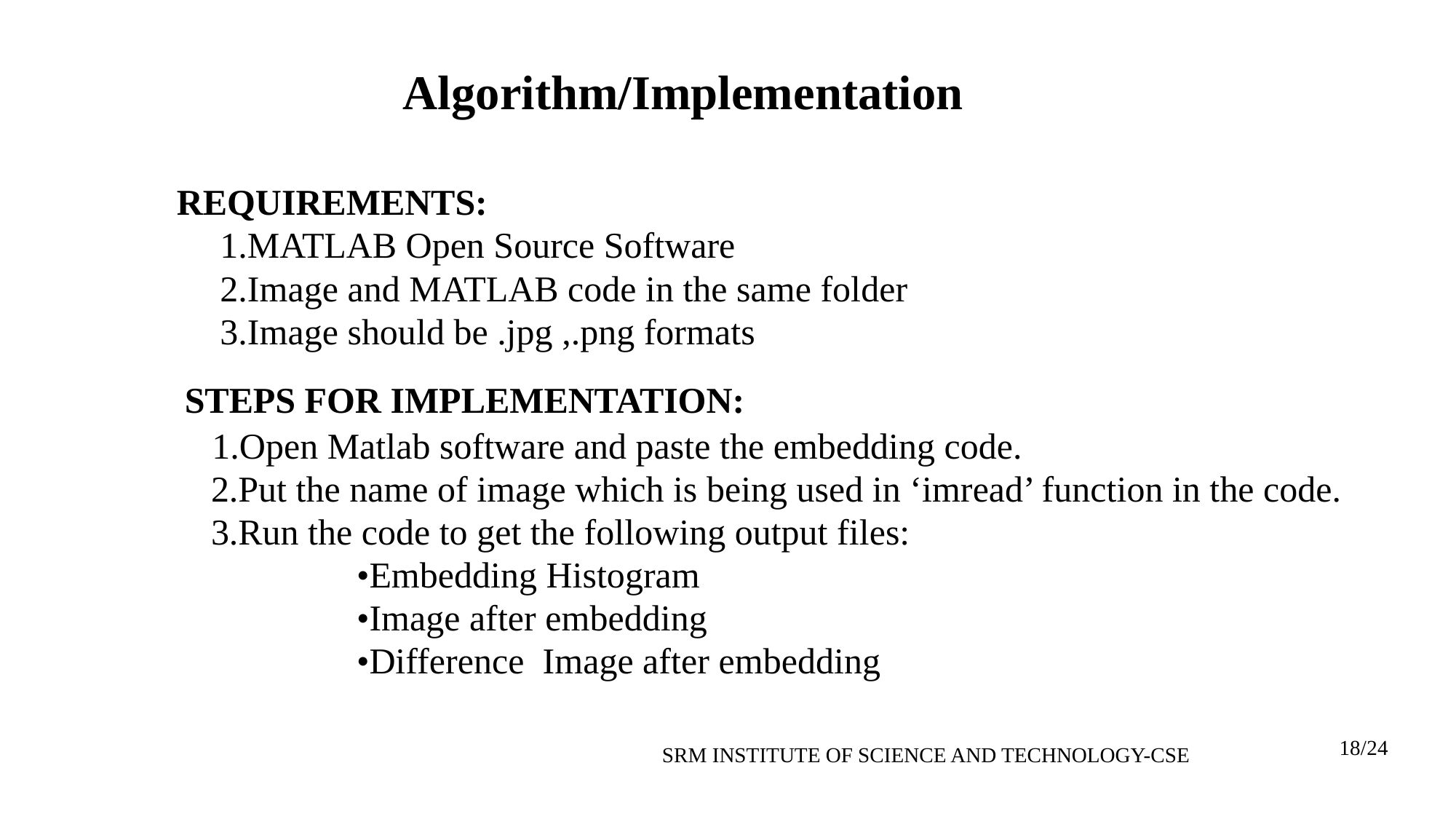

# Algorithm/Implementation

                         REQUIREMENTS:
            1.MATLAB Open Source Software
            2.Image and MATLAB code in the same folder
            3.Image should be .jpg ,.png formats

                           STEPS FOR IMPLEMENTATION:
                                          1.Open Matlab software and paste the embedding code.
           2.Put the name of image which is being used in ‘imread’ function in the code.
           3.Run the code to get the following output files:
                           •Embedding Histogram
                           •Image after embedding
                           •Difference  Image after embedding

18/24

SRM INSTITUTE OF SCIENCE AND TECHNOLOGY-CSE